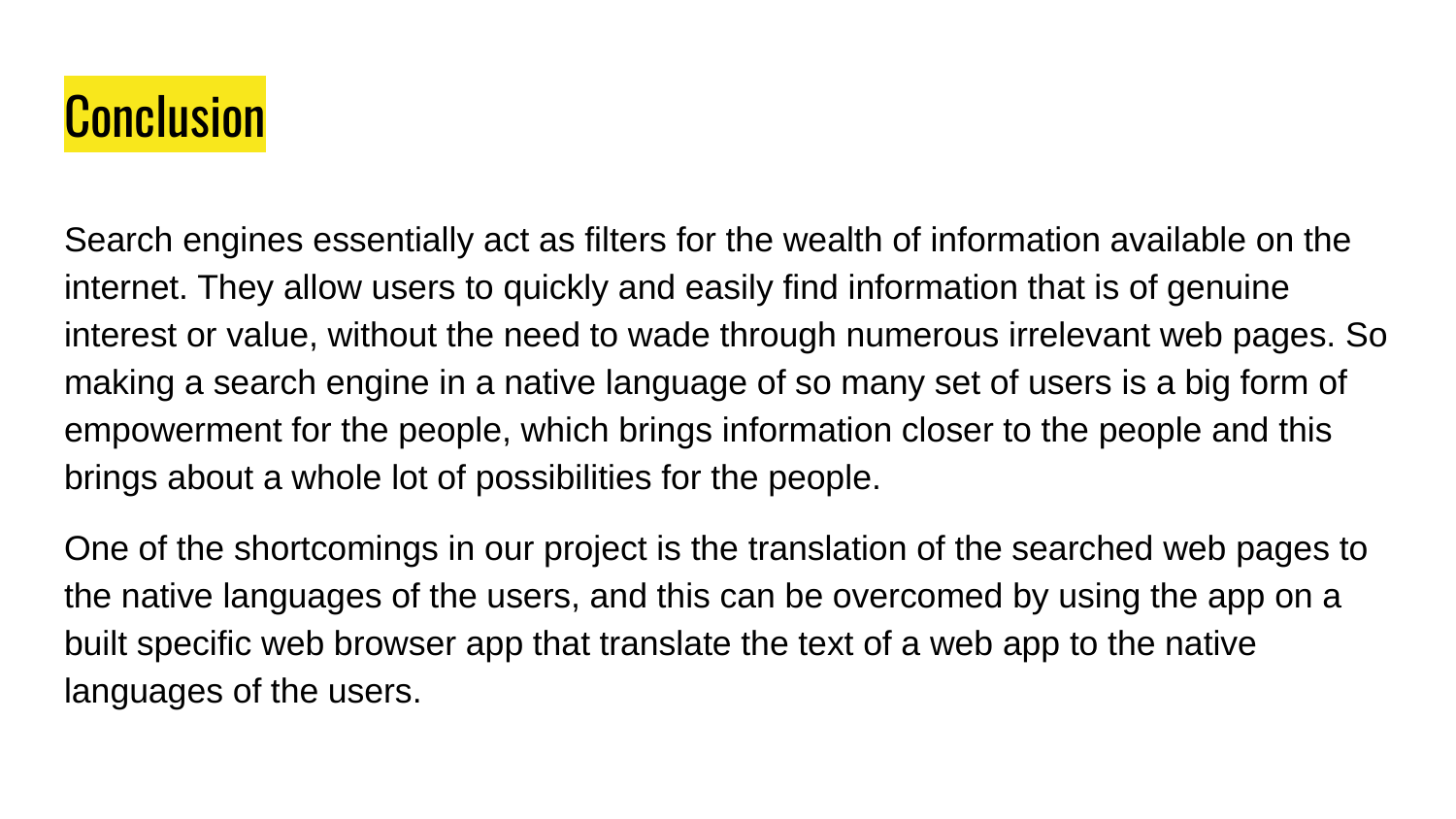

# Conclusion
Search engines essentially act as filters for the wealth of information available on the internet. They allow users to quickly and easily find information that is of genuine interest or value, without the need to wade through numerous irrelevant web pages. So making a search engine in a native language of so many set of users is a big form of empowerment for the people, which brings information closer to the people and this brings about a whole lot of possibilities for the people.
One of the shortcomings in our project is the translation of the searched web pages to the native languages of the users, and this can be overcomed by using the app on a built specific web browser app that translate the text of a web app to the native languages of the users.